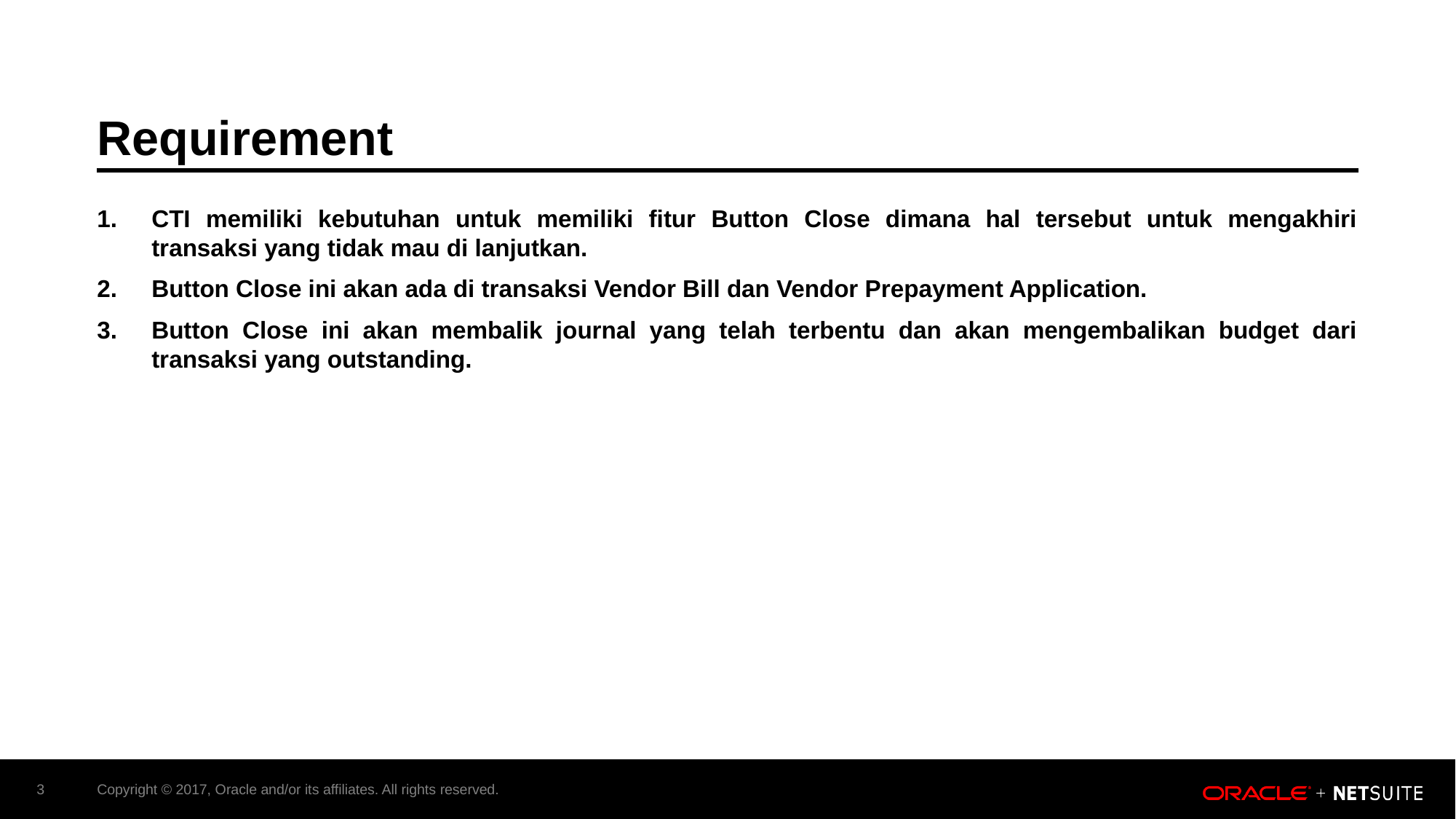

# Requirement
CTI memiliki kebutuhan untuk memiliki fitur Button Close dimana hal tersebut untuk mengakhiri transaksi yang tidak mau di lanjutkan.
Button Close ini akan ada di transaksi Vendor Bill dan Vendor Prepayment Application.
Button Close ini akan membalik journal yang telah terbentu dan akan mengembalikan budget dari transaksi yang outstanding.